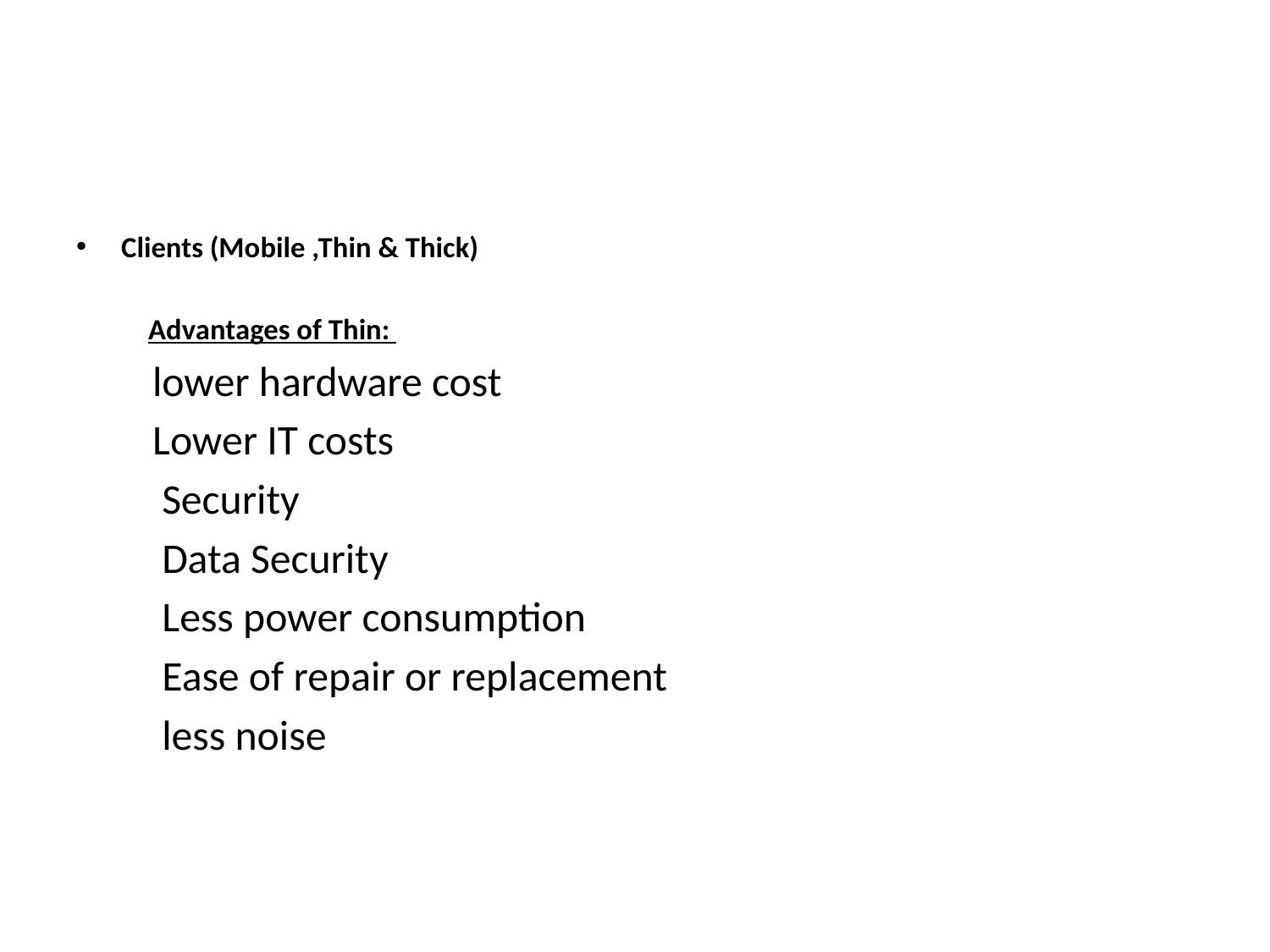

#
Clients (Mobile ,Thin & Thick)

           Advantages of Thin:
        lower hardware cost
        Lower IT costs
         Security
         Data Security
         Less power consumption
         Ease of repair or replacement
         less noise